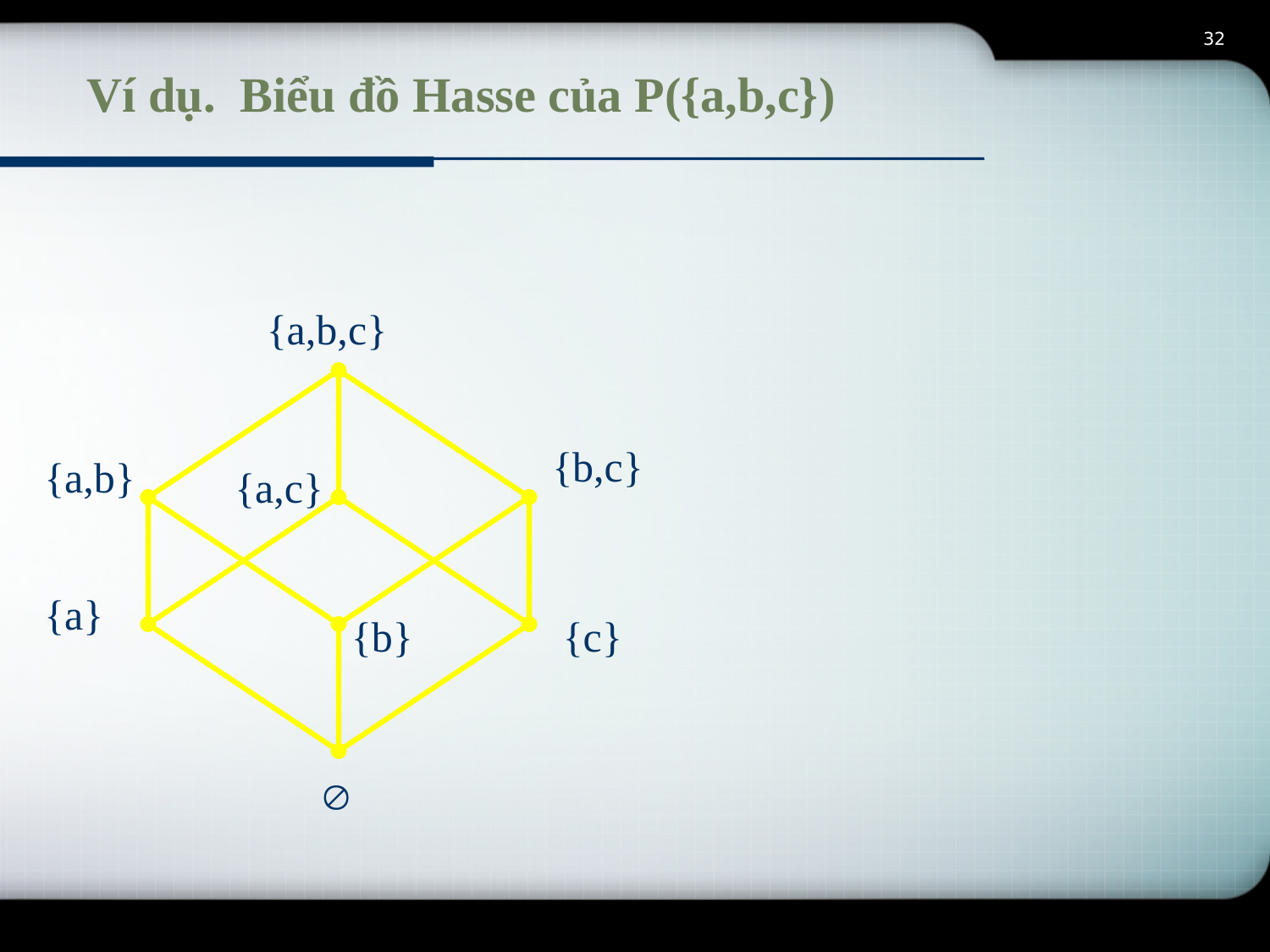

32
Ví dụ.  Biểu đồ Hasse của P({a,b,c})
{a,b,c}

{b,c}
{a,b}
{a,c}
{a}
{b}
{c}
∅